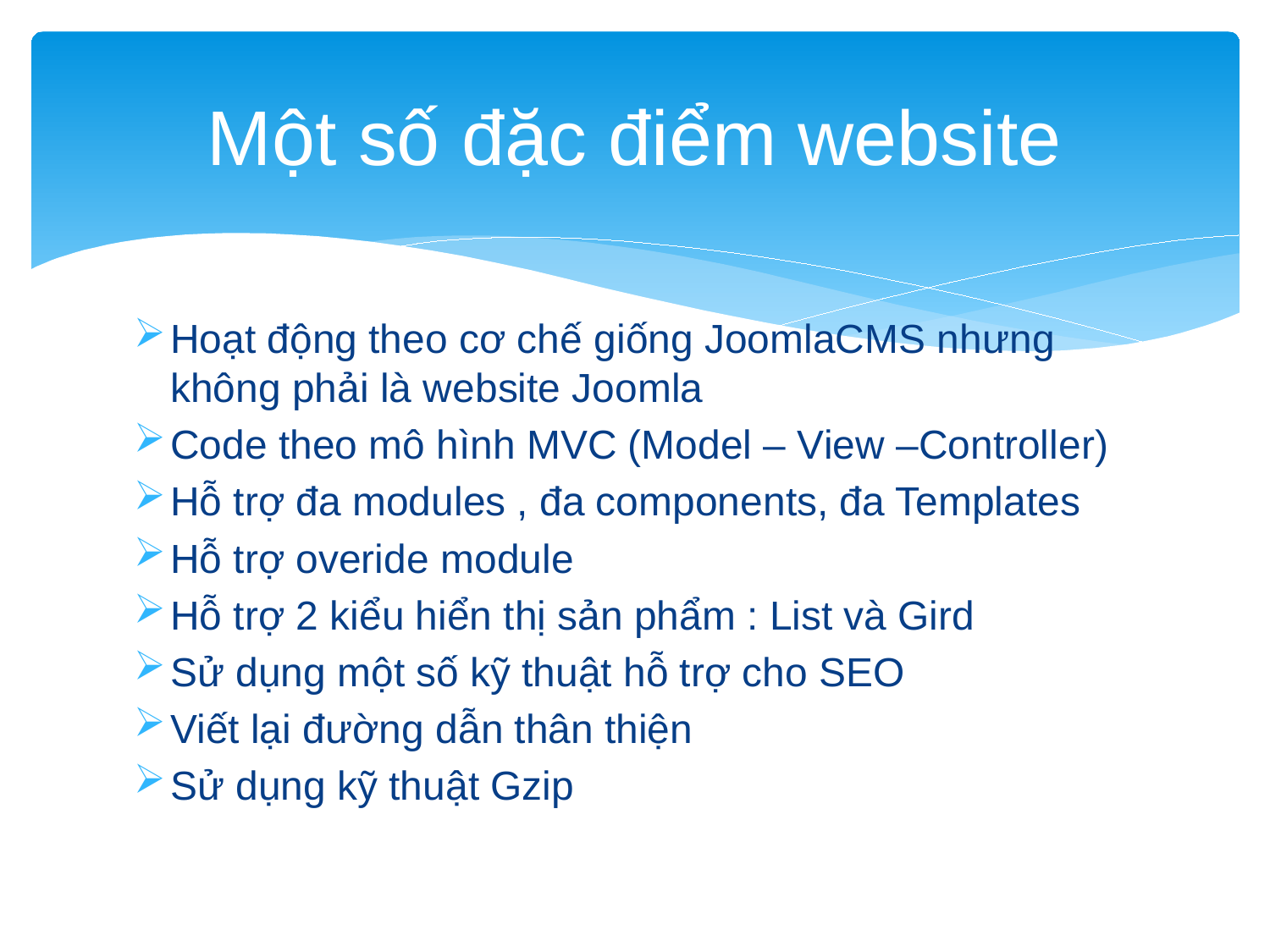

# Một số đặc điểm website
Hoạt động theo cơ chế giống JoomlaCMS nhưng không phải là website Joomla
Code theo mô hình MVC (Model – View –Controller)
Hỗ trợ đa modules , đa components, đa Templates
Hỗ trợ overide module
Hỗ trợ 2 kiểu hiển thị sản phẩm : List và Gird
Sử dụng một số kỹ thuật hỗ trợ cho SEO
Viết lại đường dẫn thân thiện
Sử dụng kỹ thuật Gzip